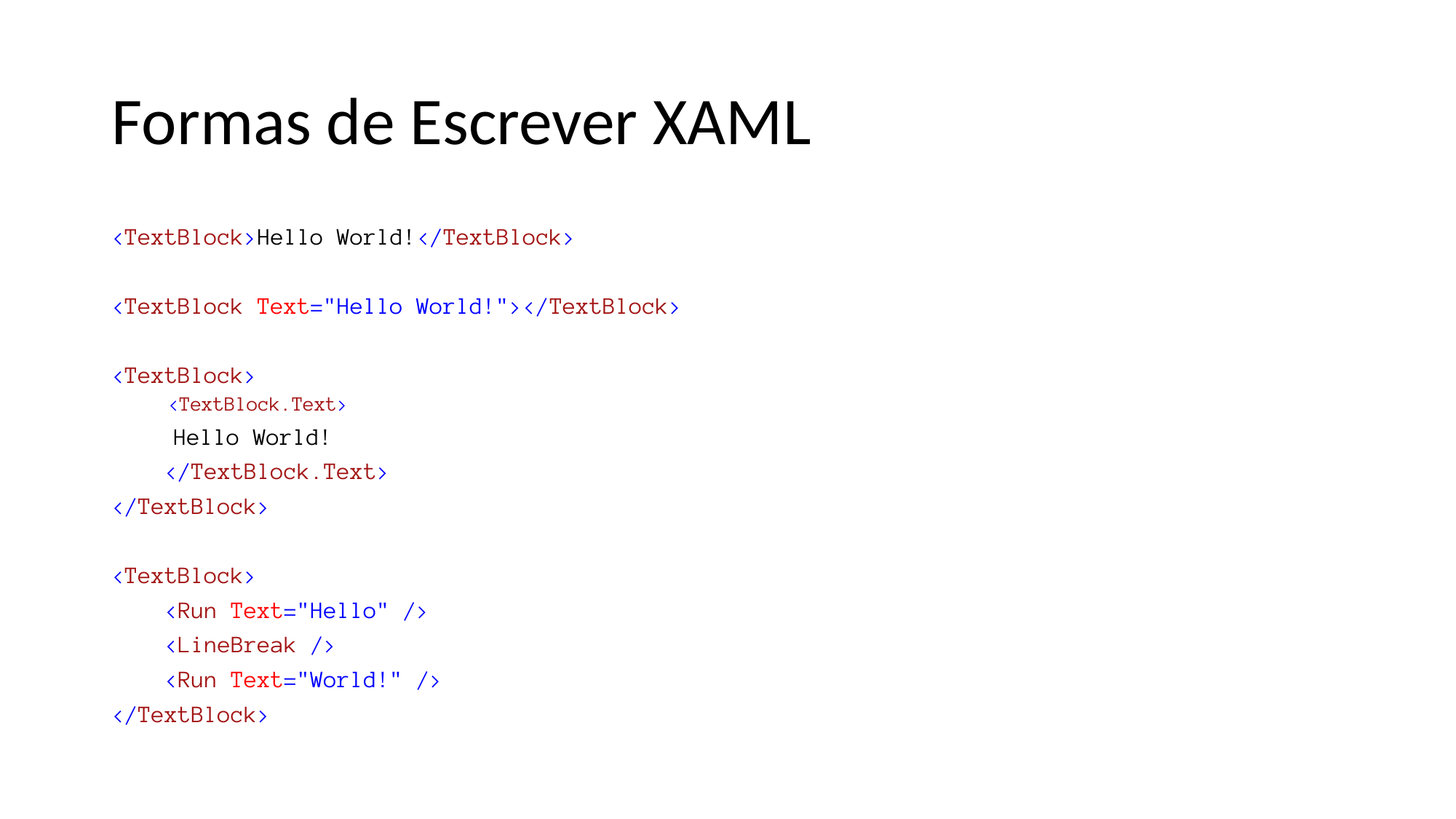

# Formas de Escrever XAML
<TextBlock>Hello World!</TextBlock>

<TextBlock Text="Hello World!"></TextBlock>

<TextBlock>
<TextBlock.Text>
	Hello World!
    </TextBlock.Text>
</TextBlock>

<TextBlock>
    <Run Text="Hello" />
    <LineBreak />
    <Run Text="World!" />
</TextBlock>